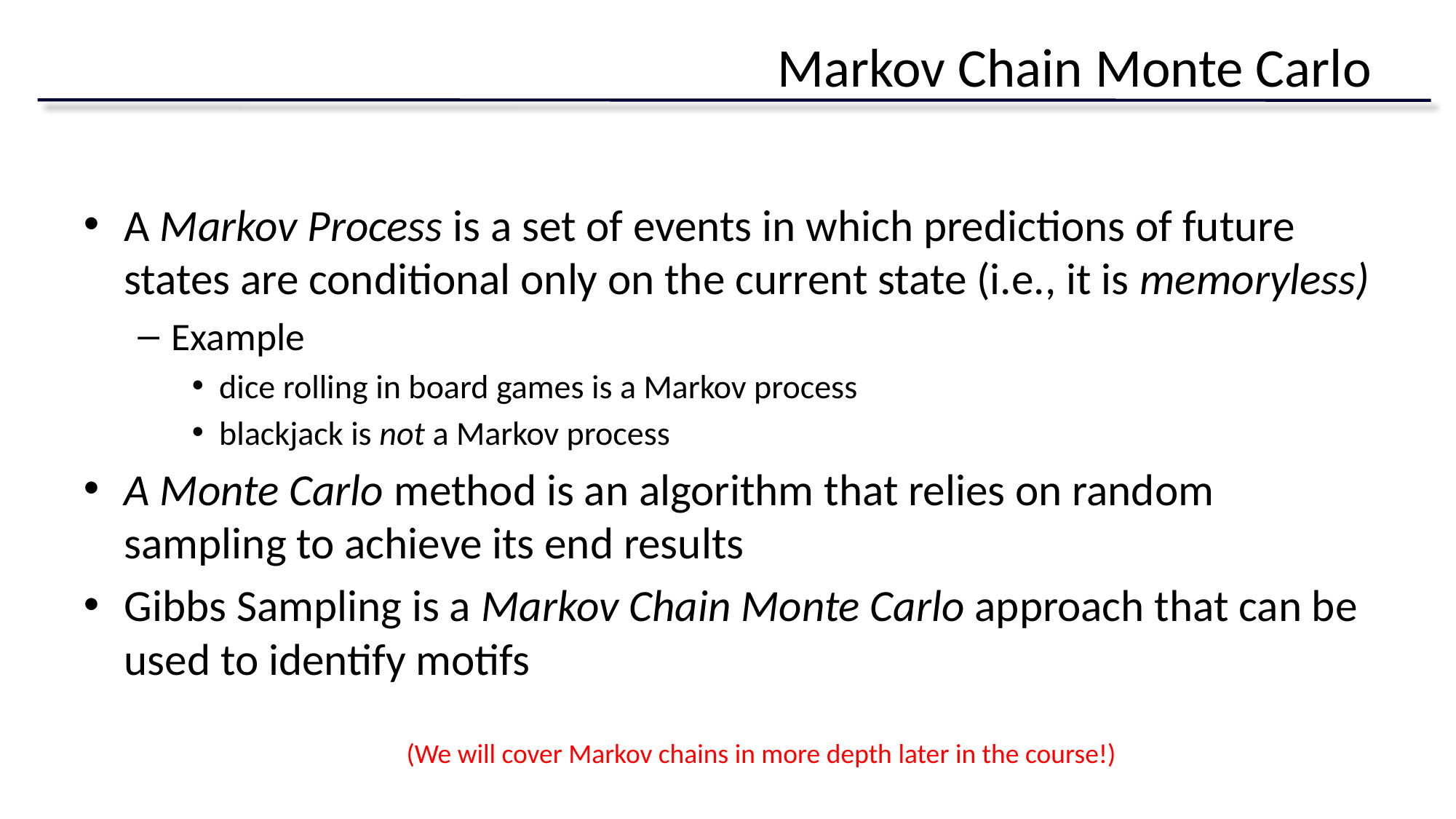

# Markov Chain Monte Carlo
A Markov Process is a set of events in which predictions of future states are conditional only on the current state (i.e., it is memoryless)
Example
dice rolling in board games is a Markov process
blackjack is not a Markov process
A Monte Carlo method is an algorithm that relies on random sampling to achieve its end results
Gibbs Sampling is a Markov Chain Monte Carlo approach that can be used to identify motifs
(We will cover Markov chains in more depth later in the course!)